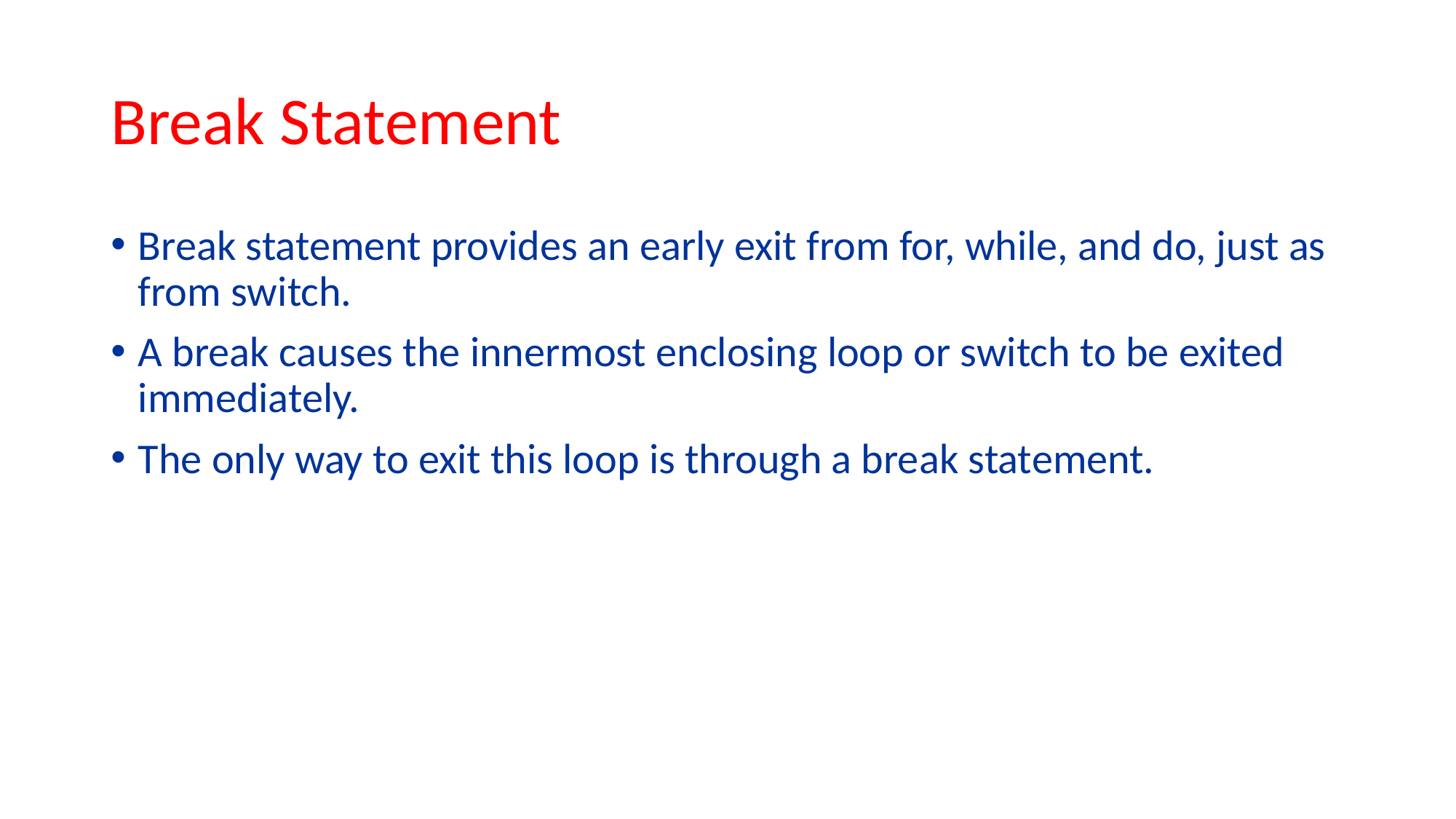

# Break Statement
Break statement provides an early exit from for, while, and do, just as from switch.
A break causes the innermost enclosing loop or switch to be exited immediately.
The only way to exit this loop is through a break statement.